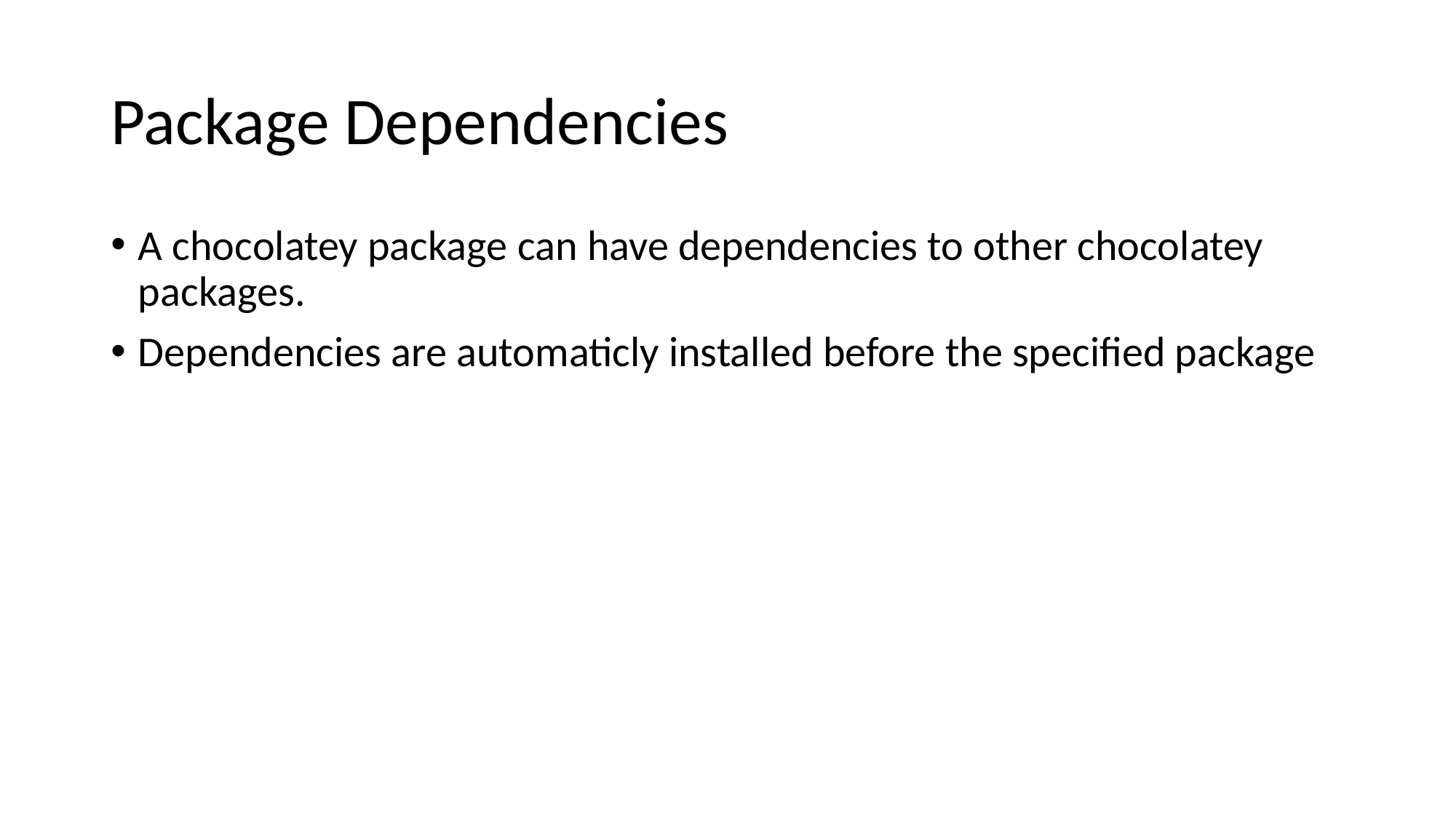

# Package Dependencies
A chocolatey package can have dependencies to other chocolatey packages.
Dependencies are automaticly installed before the specified package